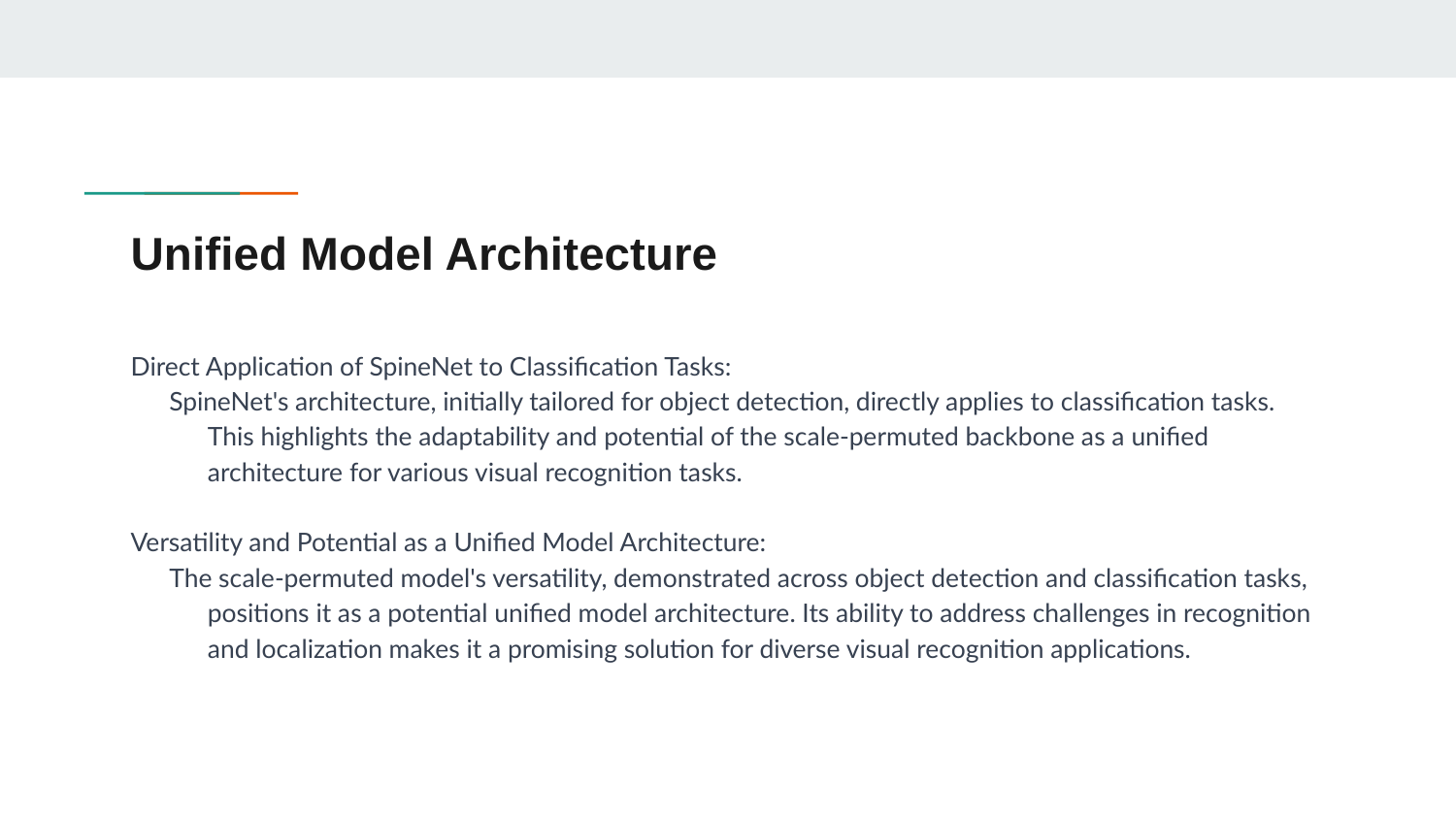

# Unified Model Architecture
Direct Application of SpineNet to Classification Tasks:
SpineNet's architecture, initially tailored for object detection, directly applies to classification tasks. This highlights the adaptability and potential of the scale-permuted backbone as a unified architecture for various visual recognition tasks.

Versatility and Potential as a Unified Model Architecture:
The scale-permuted model's versatility, demonstrated across object detection and classification tasks, positions it as a potential unified model architecture. Its ability to address challenges in recognition and localization makes it a promising solution for diverse visual recognition applications.